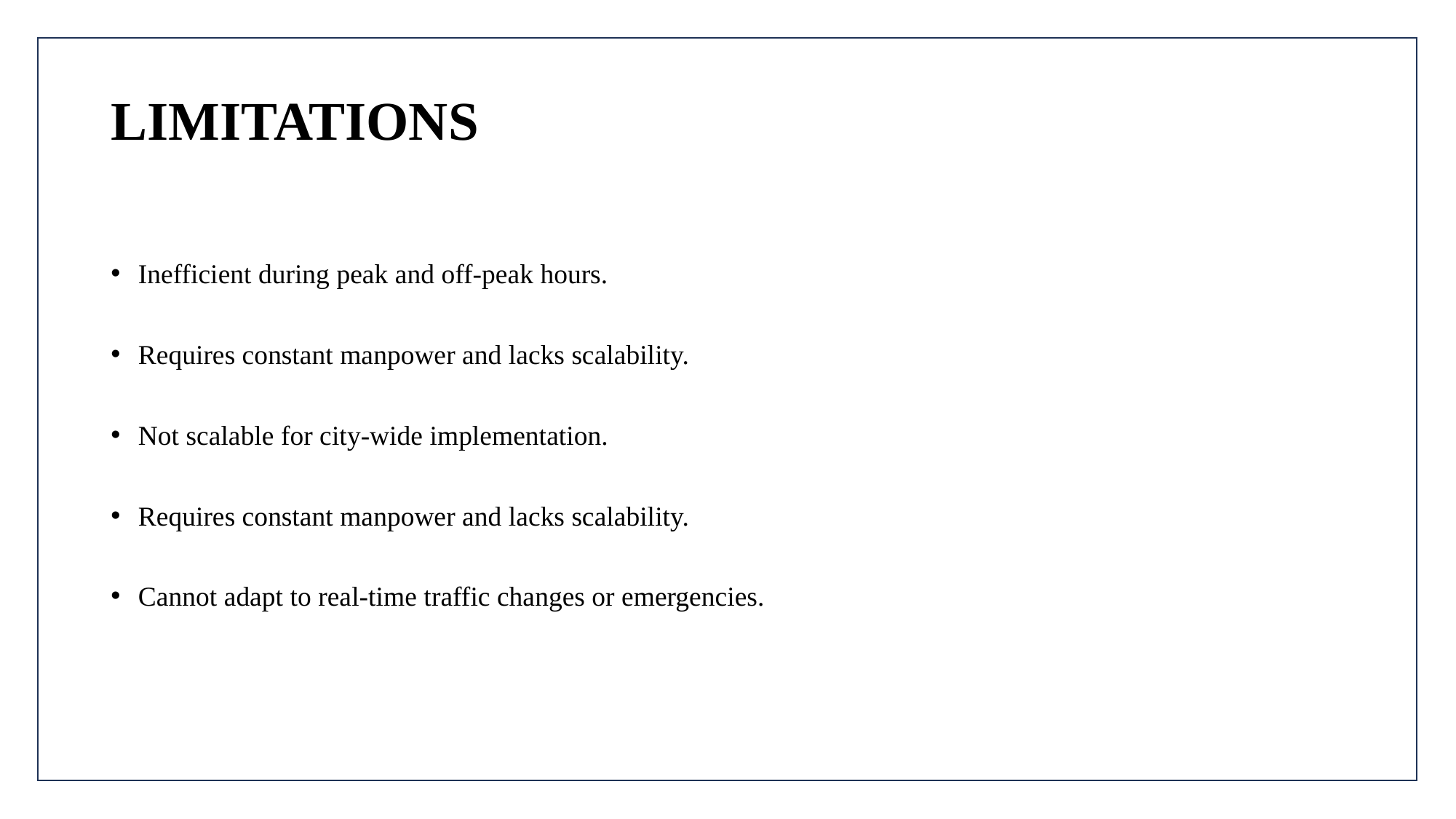

# LIMITATIONS
Inefficient during peak and off-peak hours.
Requires constant manpower and lacks scalability.
Not scalable for city-wide implementation.
Requires constant manpower and lacks scalability.
Cannot adapt to real-time traffic changes or emergencies.